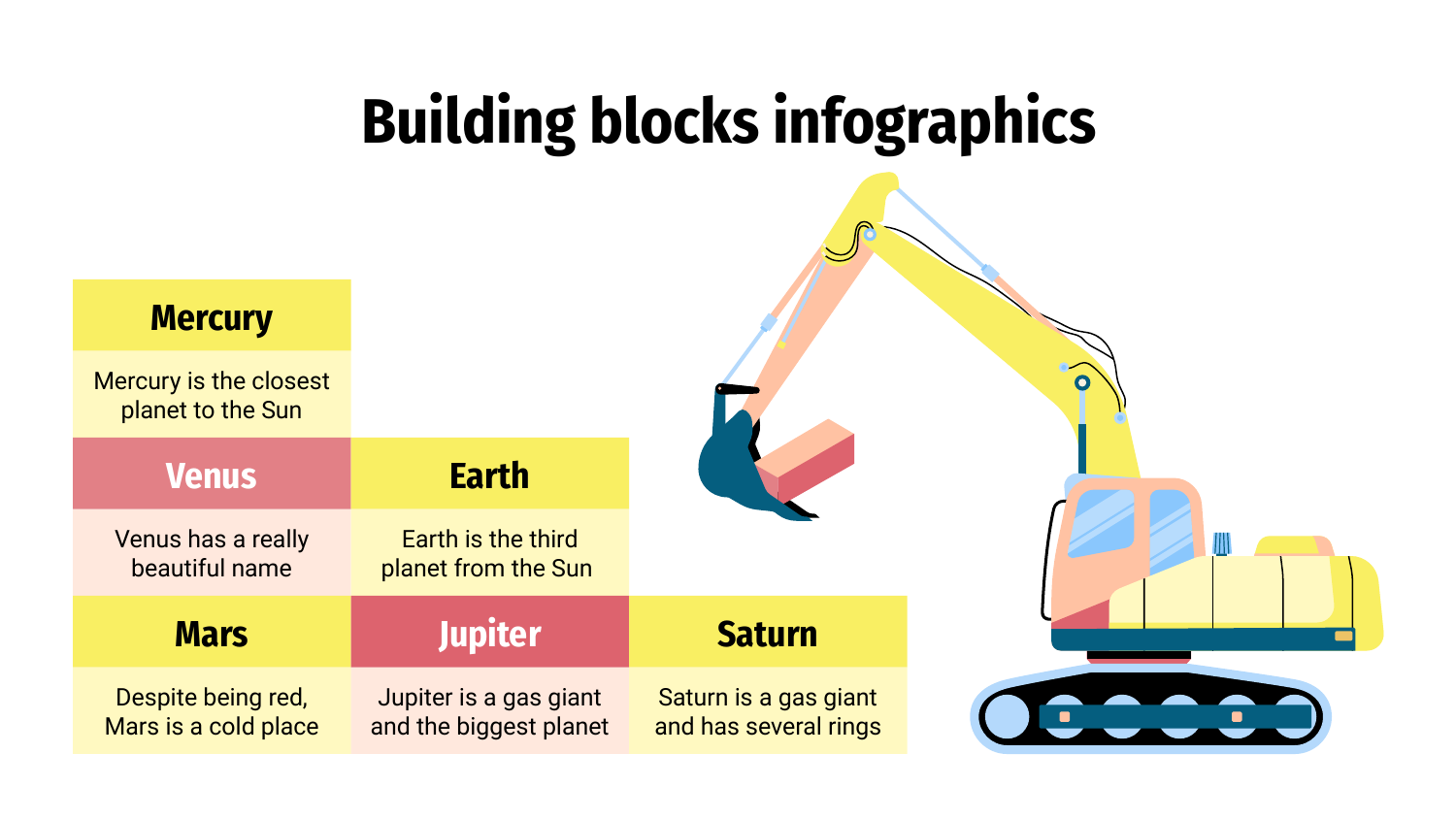

# Building blocks infographics

Mercury
Mercury is the closest planet to the Sun

Venus
Venus has a really beautiful name
Earth
Earth is the third planet from the Sun
Mars
Despite being red, Mars is a cold place
Jupiter
Jupiter is a gas giant and the biggest planet
Saturn
Saturn is a gas giant and has several rings